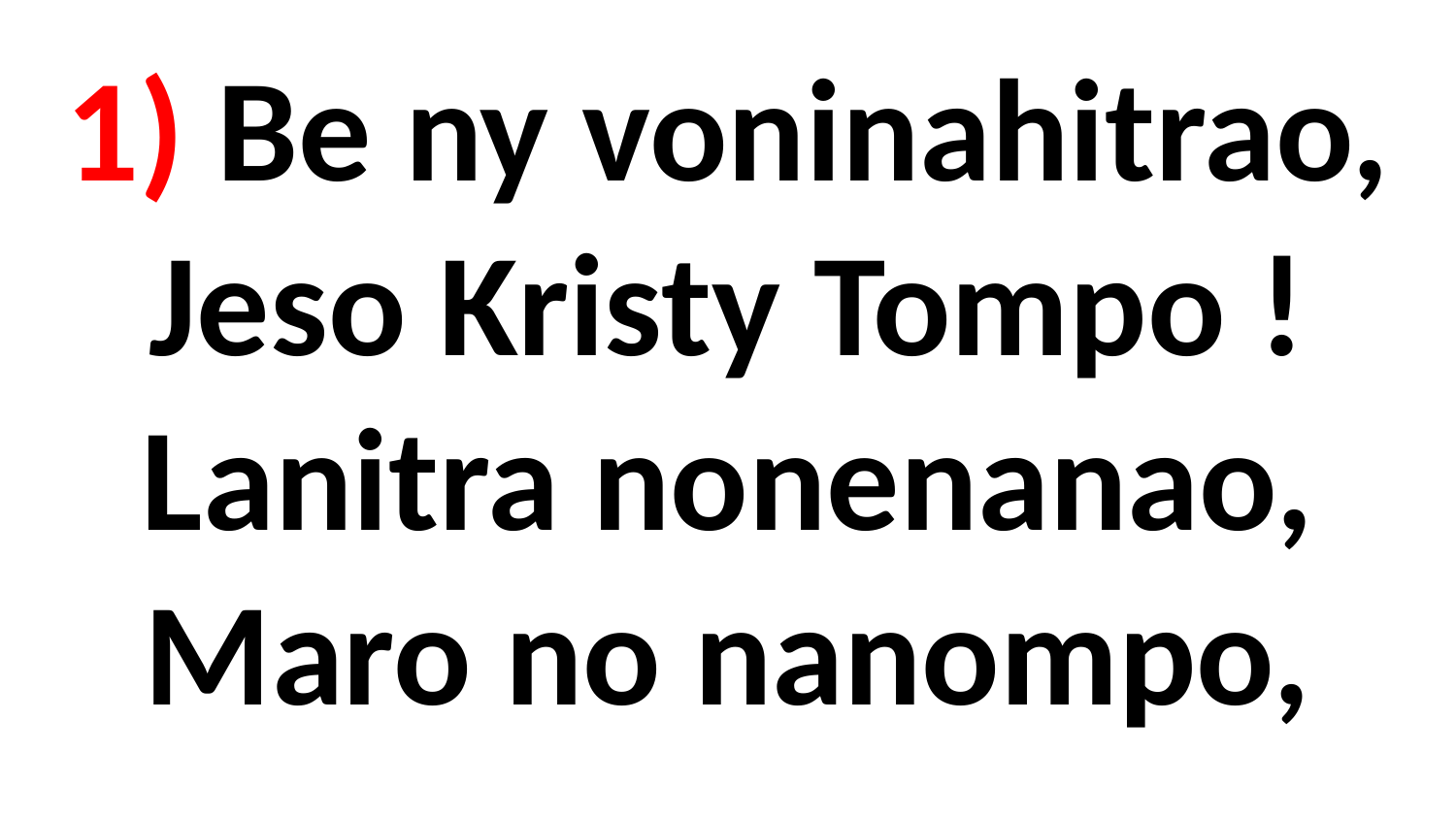

# 1) Be ny voninahitrao, Jeso Kristy Tompo ! Lanitra nonenanao, Maro no nanompo,